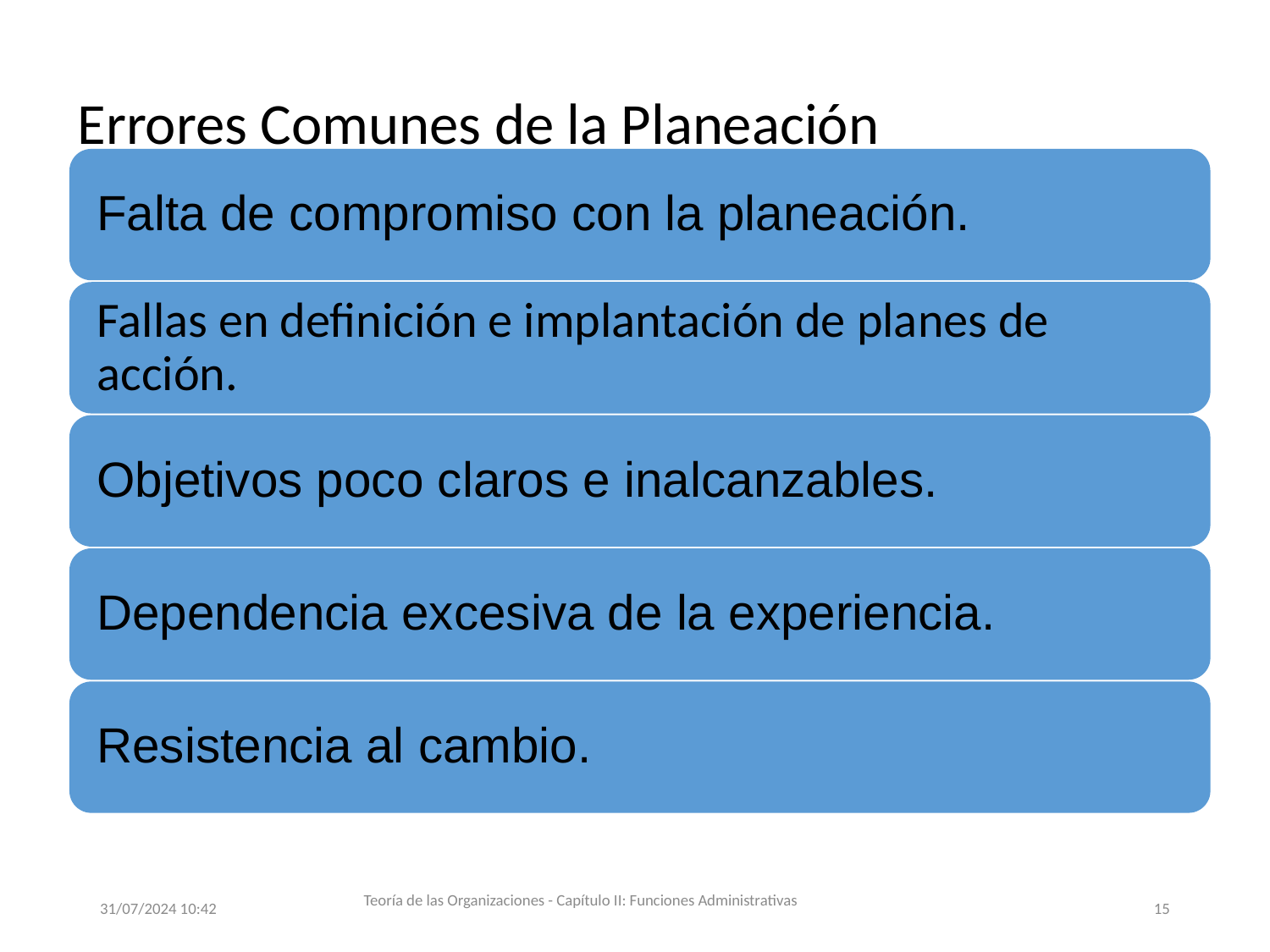

# Errores Comunes de la Planeación
Falta de compromiso con la planeación.
Fallas en definición e implantación de planes de acción.
Objetivos poco claros e inalcanzables.
Dependencia excesiva de la experiencia.
Resistencia al cambio.
Teoría de las Organizaciones - Capítulo II: Funciones Administrativas
31/07/2024 10:42
15